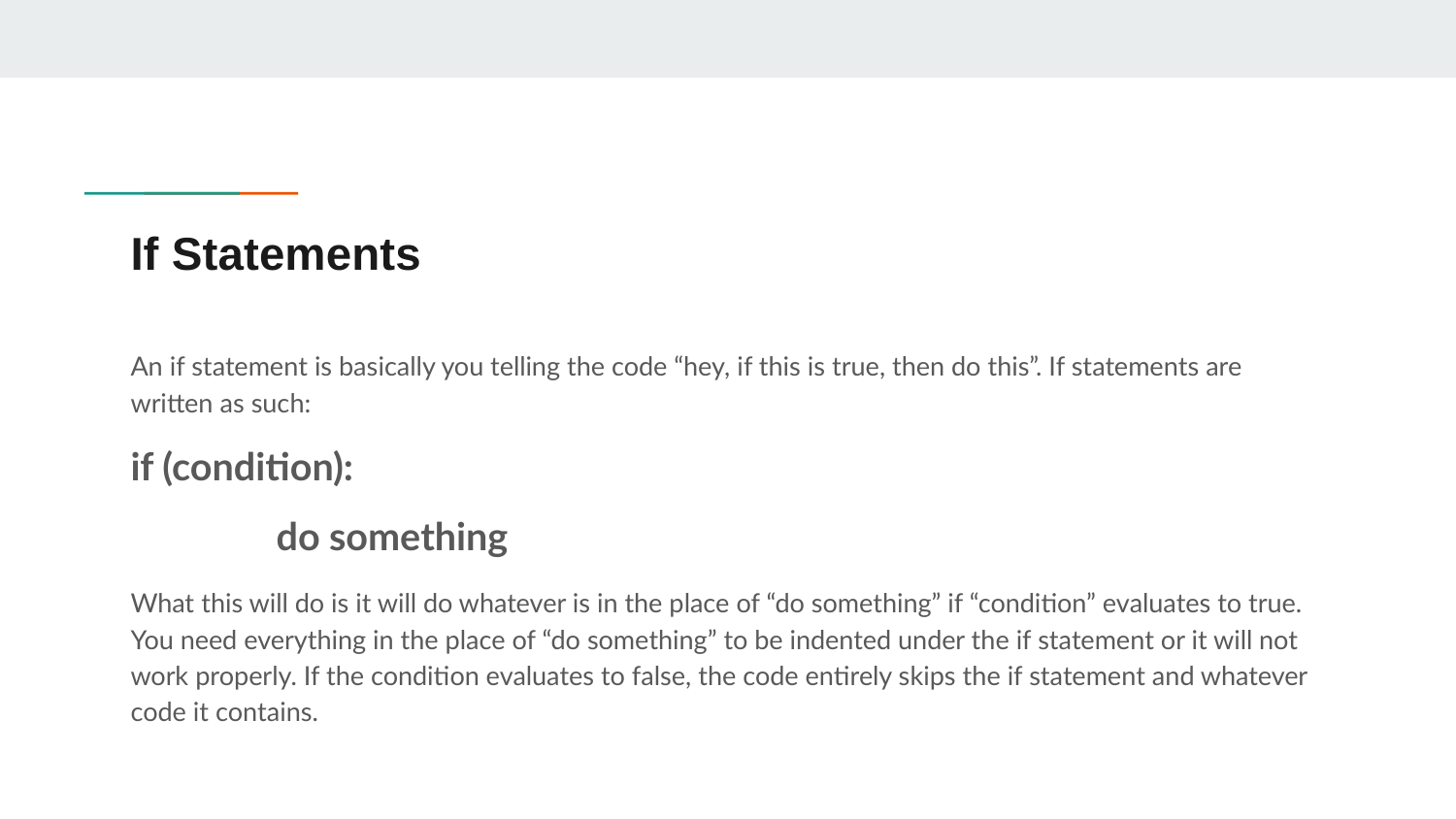

# If Statements
An if statement is basically you telling the code “hey, if this is true, then do this”. If statements are written as such:
if (condition):
	do something
What this will do is it will do whatever is in the place of “do something” if “condition” evaluates to true. You need everything in the place of “do something” to be indented under the if statement or it will not work properly. If the condition evaluates to false, the code entirely skips the if statement and whatever code it contains.